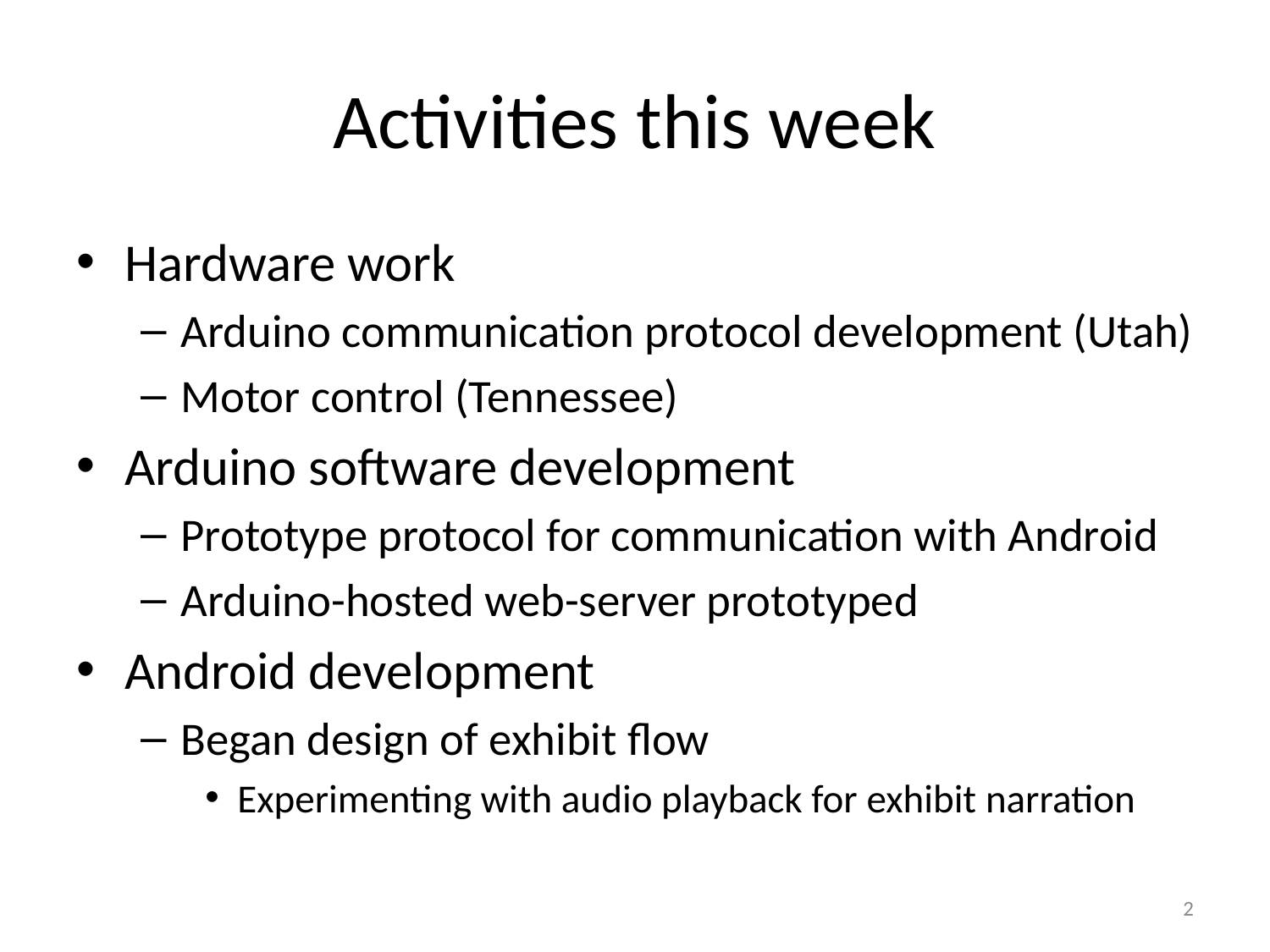

# Activities this week
Hardware work
Arduino communication protocol development (Utah)
Motor control (Tennessee)
Arduino software development
Prototype protocol for communication with Android
Arduino-hosted web-server prototyped
Android development
Began design of exhibit flow
Experimenting with audio playback for exhibit narration

2